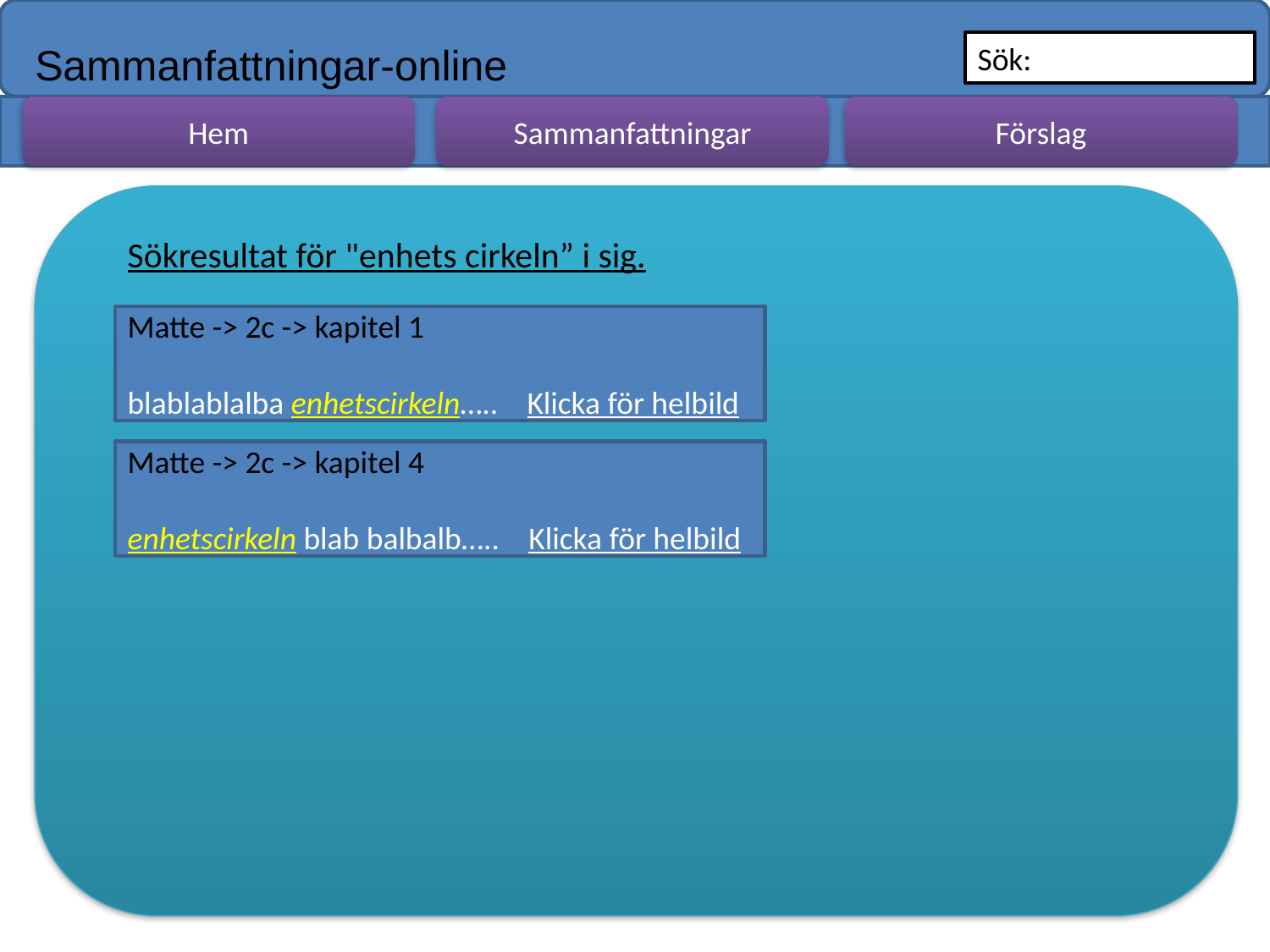

Sammanfattningar-online
Sök:
Förslag
Sammanfattningar

Hem

Sökresultat för "enhets cirkeln” i sig.
Matte -> 2c -> kapitel 1
blablablalba enhetscirkeln…..    Klicka för helbild
Matte -> 2c -> kapitel 4
enhetscirkeln blab balbalb…..    Klicka för helbild